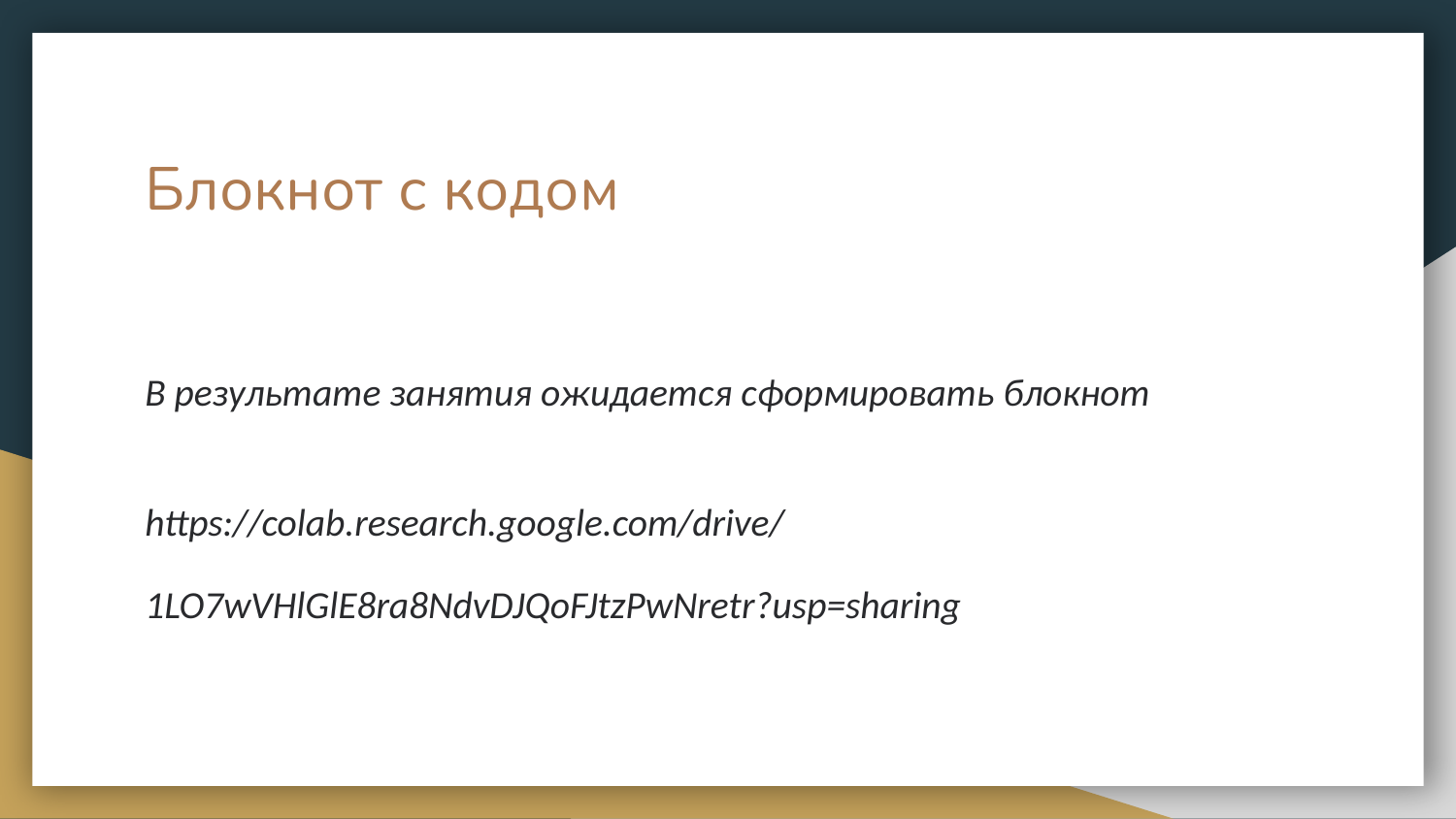

# Блокнот с кодом
В результате занятия ожидается сформировать блокнот
https://colab.research.google.com/drive/1LO7wVHlGlE8ra8NdvDJQoFJtzPwNretr?usp=sharing